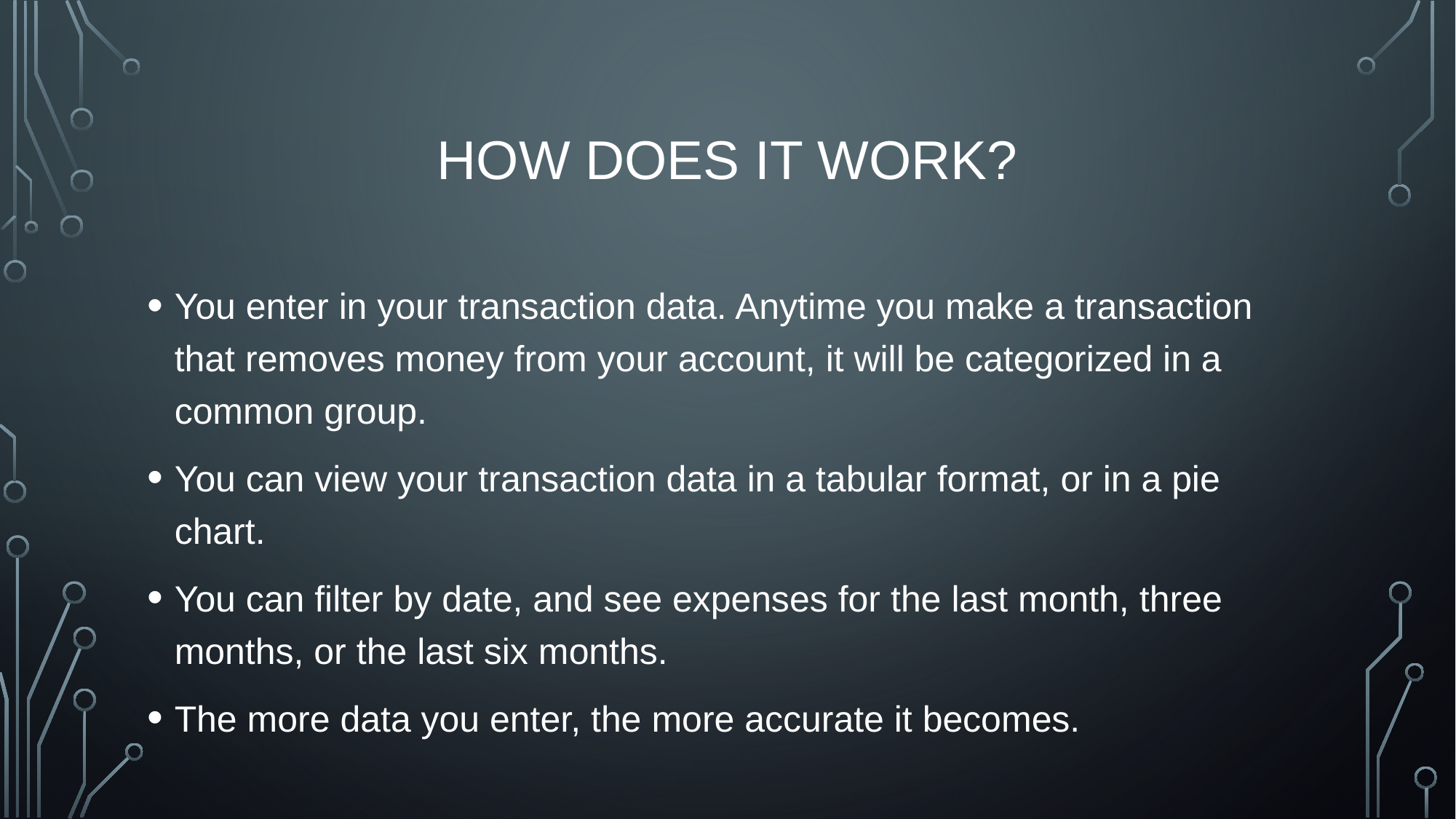

# How does it work?
You enter in your transaction data. Anytime you make a transaction that removes money from your account, it will be categorized in a common group.
You can view your transaction data in a tabular format, or in a pie chart.
You can filter by date, and see expenses for the last month, three months, or the last six months.
The more data you enter, the more accurate it becomes.